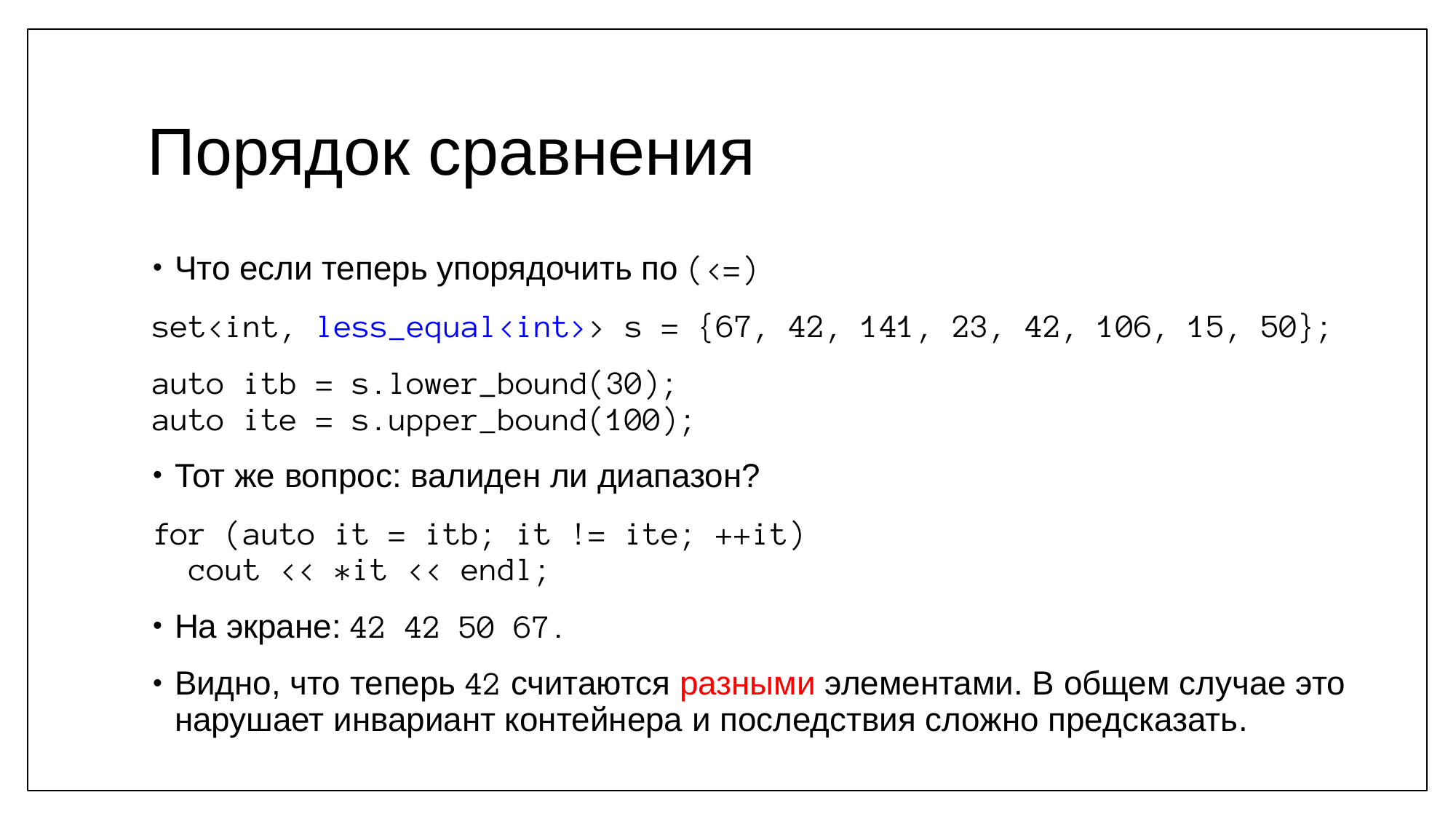

# Порядок сравнения
Что если теперь упорядочить по (<=)
set<int, less_equal<int>> s = {67, 42, 141, 23, 42, 106, 15, 50};
auto itb = s.lower_bound(30);
auto ite = s.upper_bound(100);
Тот же вопрос: валиден ли диапазон?
for (auto it = itb; it != ite; ++it)
  cout << *it << endl;
На экране: 42 42 50 67.
Видно, что теперь 42 считаются разными элементами. В общем случае это нарушает инвариант контейнера и последствия сложно предсказать.